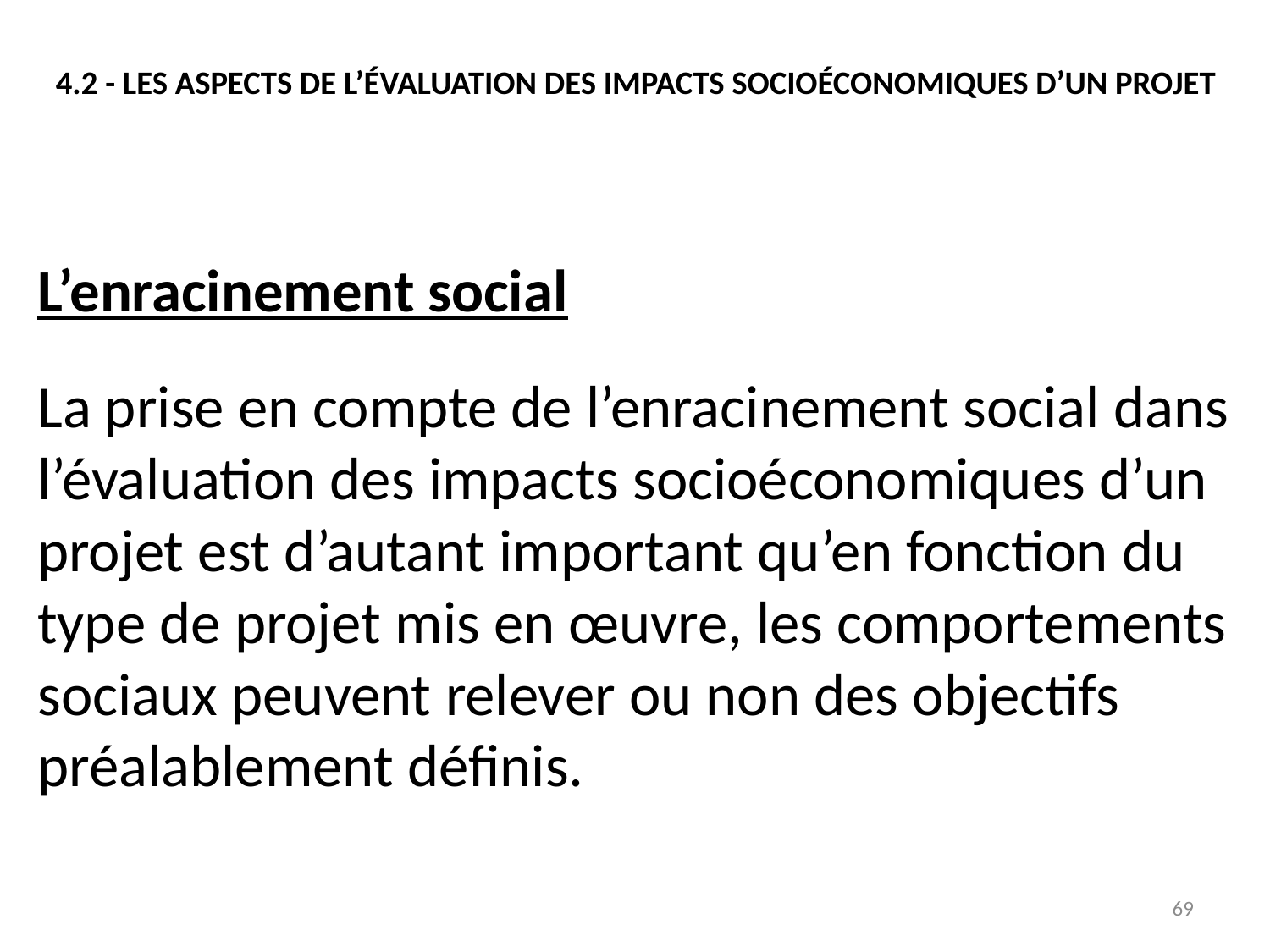

# 4.2 - Les aspects de l’évaluation des impacts socioéconomiques d’un projet
L’enracinement social
La prise en compte de l’enracinement social dans l’évaluation des impacts socioéconomiques d’un projet est d’autant important qu’en fonction du type de projet mis en œuvre, les comportements sociaux peuvent relever ou non des objectifs préalablement définis.

69